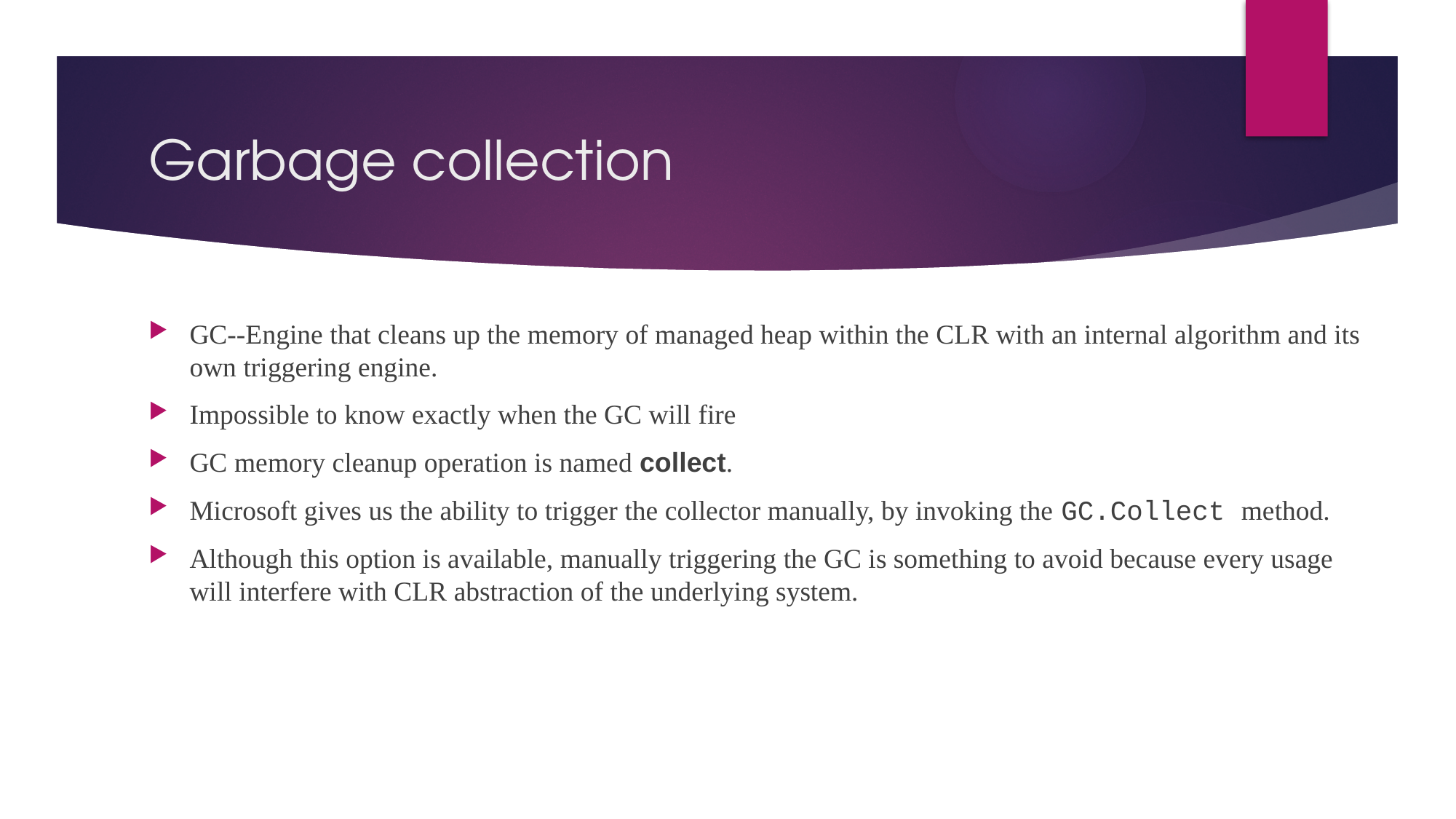

# Garbage collection
GC--Engine that cleans up the memory of managed heap within the CLR with an internal algorithm and its own triggering engine.
Impossible to know exactly when the GC will fire
GC memory cleanup operation is named collect.
Microsoft gives us the ability to trigger the collector manually, by invoking the GC.Collect method.
Although this option is available, manually triggering the GC is something to avoid because every usage will interfere with CLR abstraction of the underlying system.